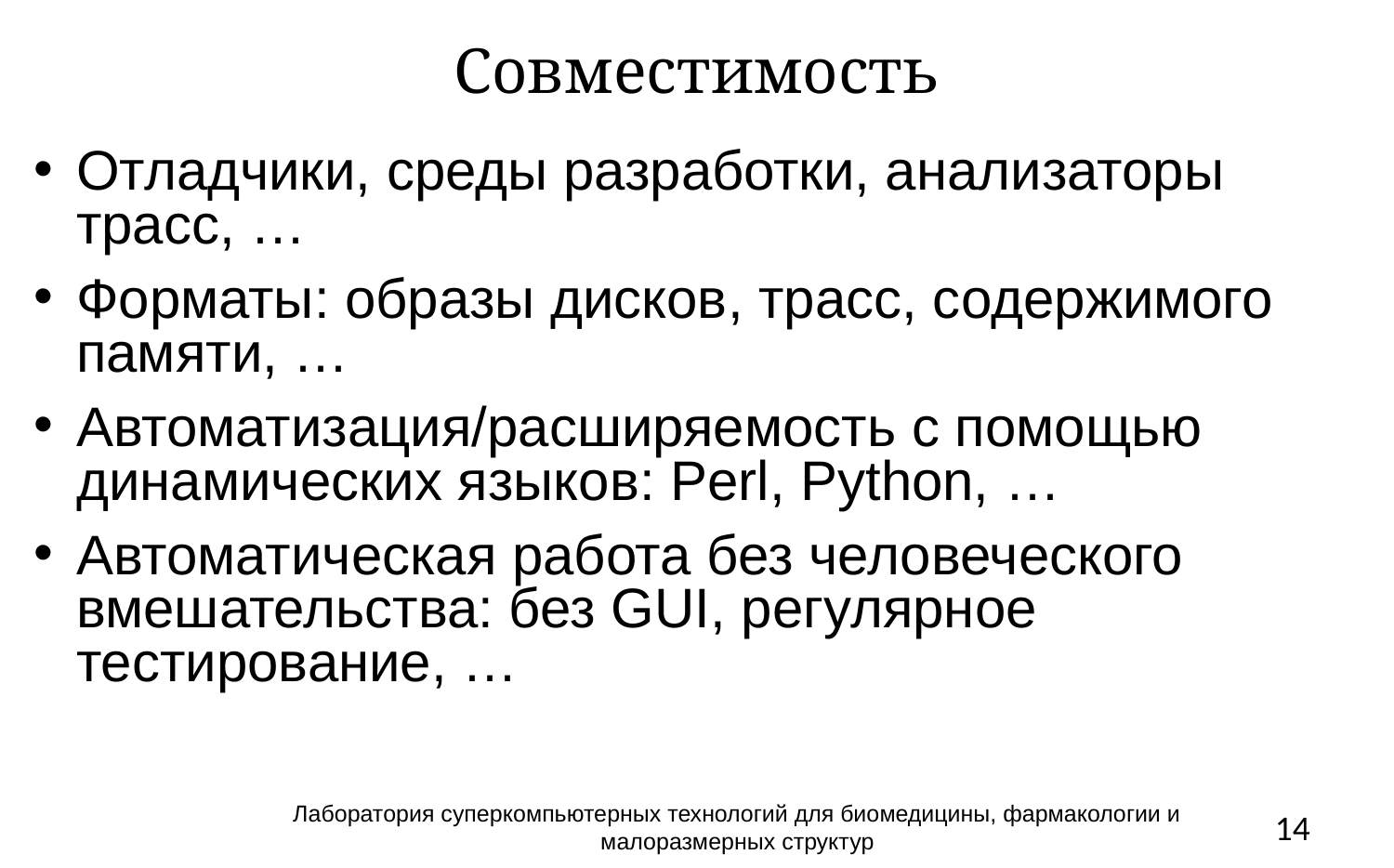

# Совместимость
Отладчики, среды разработки, анализаторы трасс, …
Форматы: образы дисков, трасс, содержимого памяти, …
Автоматизация/расширяемость с помощью динамических языков: Perl, Python, …
Автоматическая работа без человеческого вмешательства: без GUI, регулярное тестирование, …
Лаборатория суперкомпьютерных технологий для биомедицины, фармакологии и малоразмерных структур
14